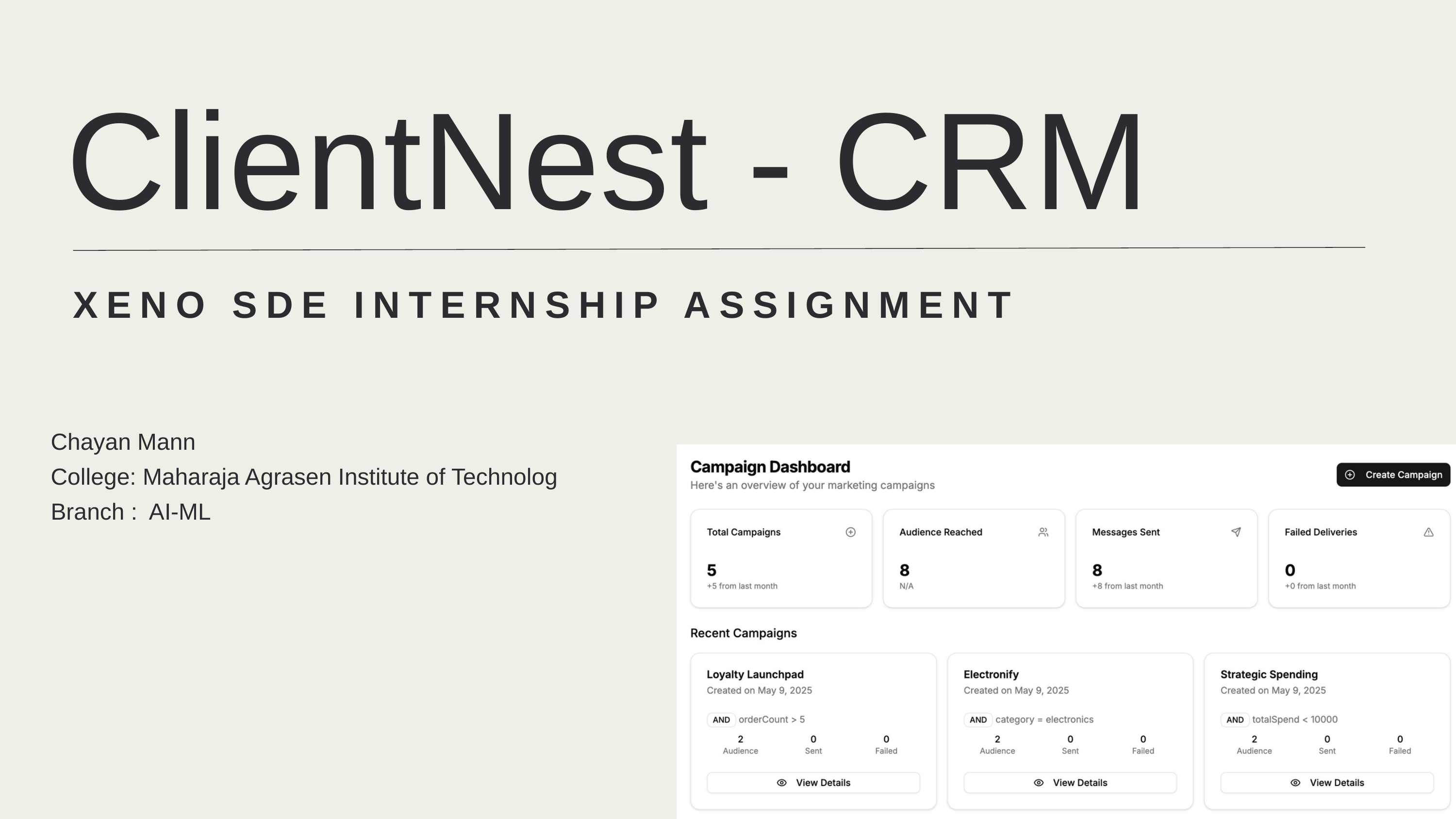

ClientNest - CRM

XENO SDE INTERNSHIP ASSIGNMENT
Chayan Mann
College: Maharaja Agrasen Institute of Technolog
Branch :  AI-ML